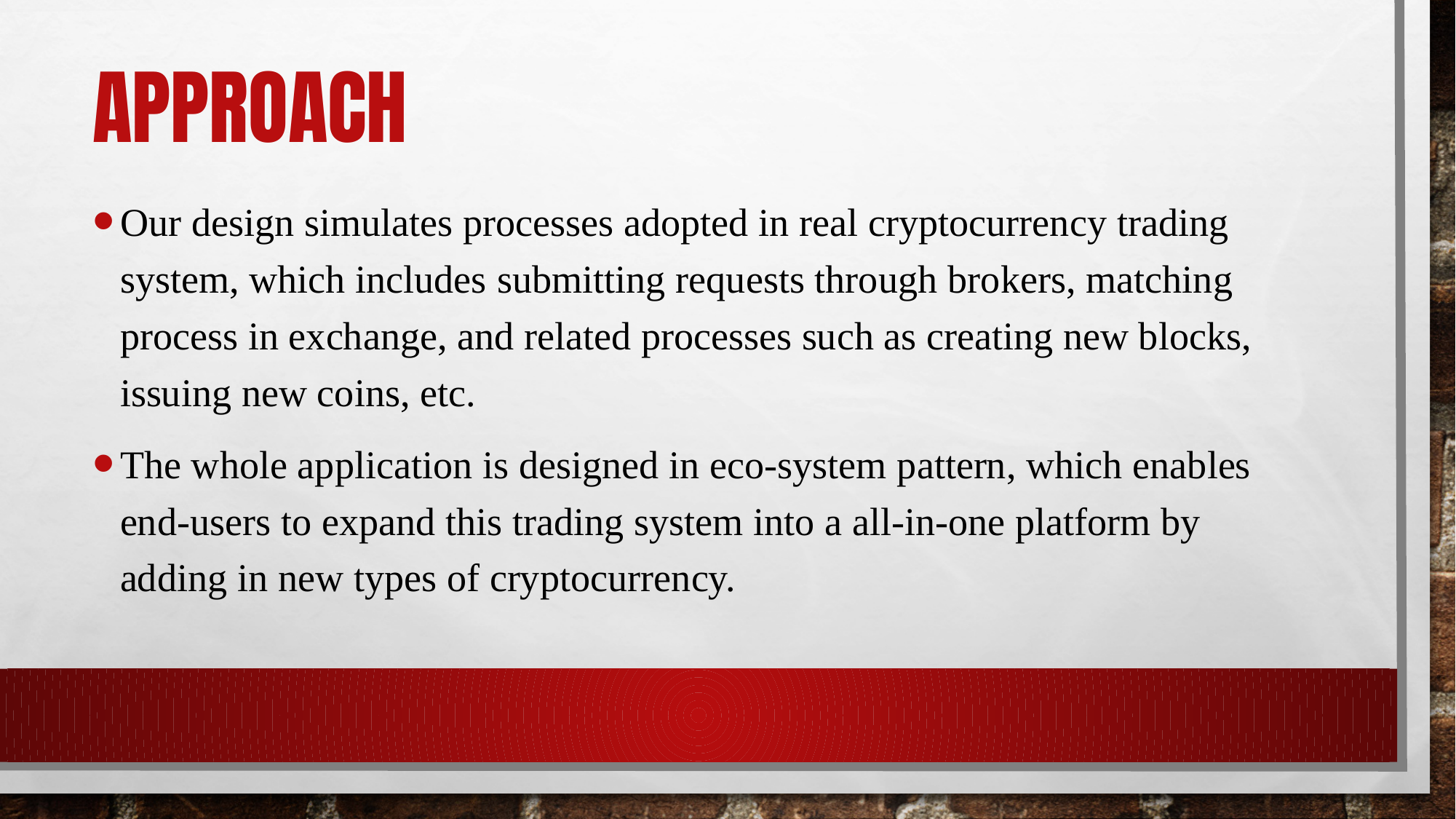

# approach
Our design simulates processes adopted in real cryptocurrency trading system, which includes submitting requests through brokers, matching process in exchange, and related processes such as creating new blocks, issuing new coins, etc.
The whole application is designed in eco-system pattern, which enables end-users to expand this trading system into a all-in-one platform by adding in new types of cryptocurrency.